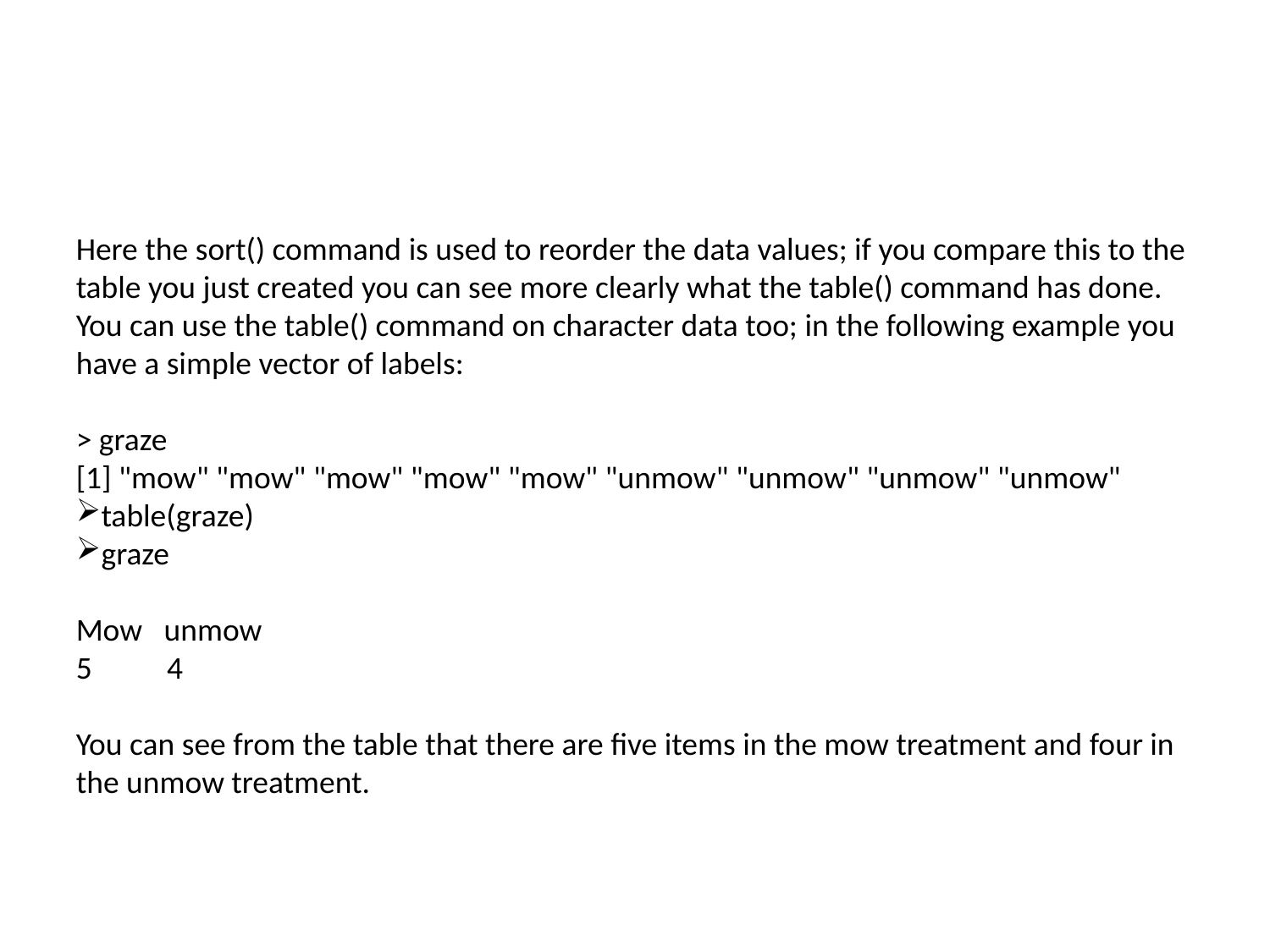

#
Here the sort() command is used to reorder the data values; if you compare this to the table you just created you can see more clearly what the table() command has done. You can use the table() command on character data too; in the following example you have a simple vector of labels:

> graze
[1] "mow" "mow" "mow" "mow" "mow" "unmow" "unmow" "unmow" "unmow"
table(graze)
graze

Mow   unmow
      4

You can see from the table that there are five items in the mow treatment and four in the unmow treatment.